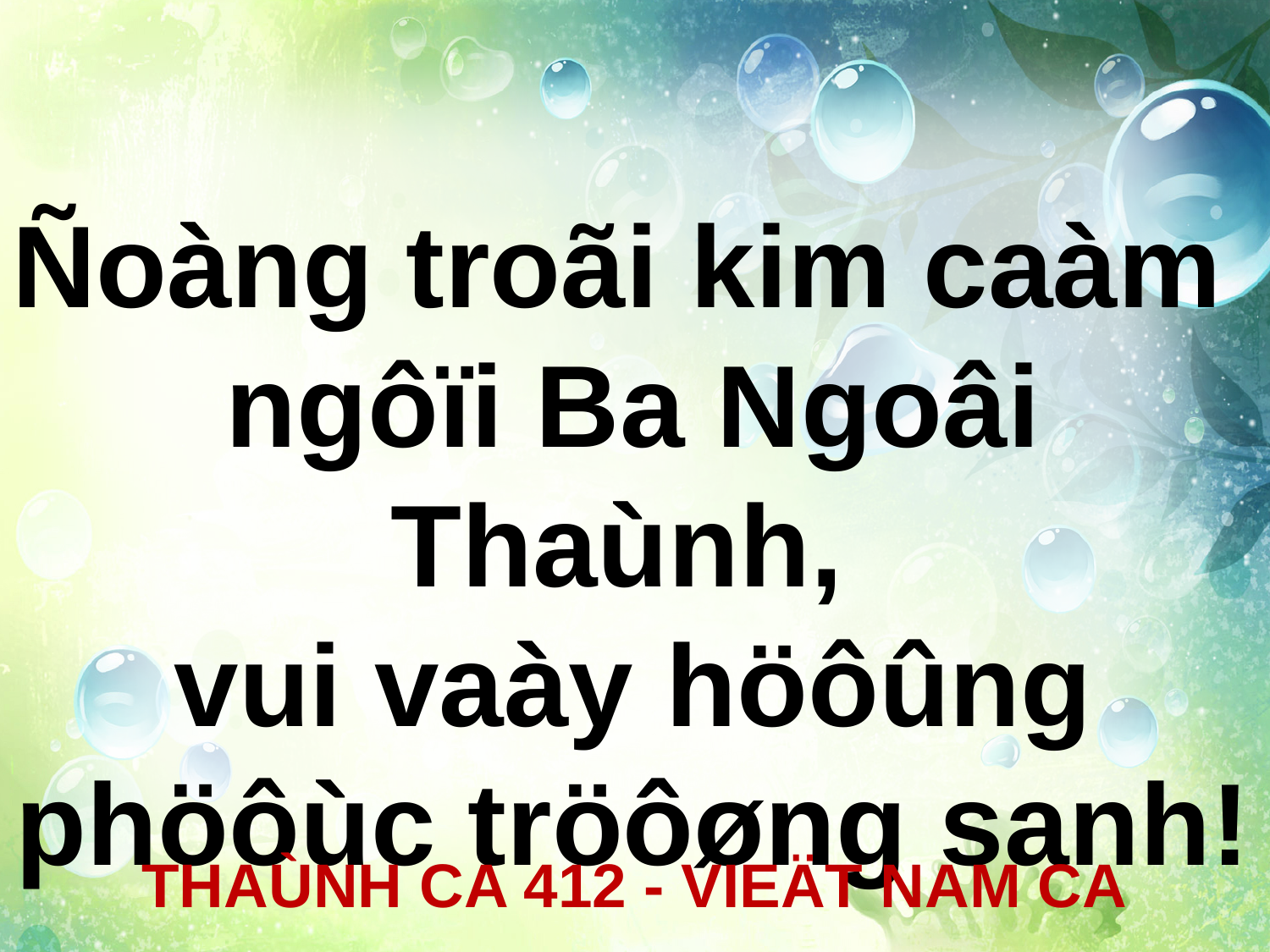

Ñoàng troãi kim caàm
ngôïi Ba Ngoâi Thaùnh,
vui vaày höôûng phöôùc tröôøng sanh!
THAÙNH CA 412 - VIEÄT NAM CA